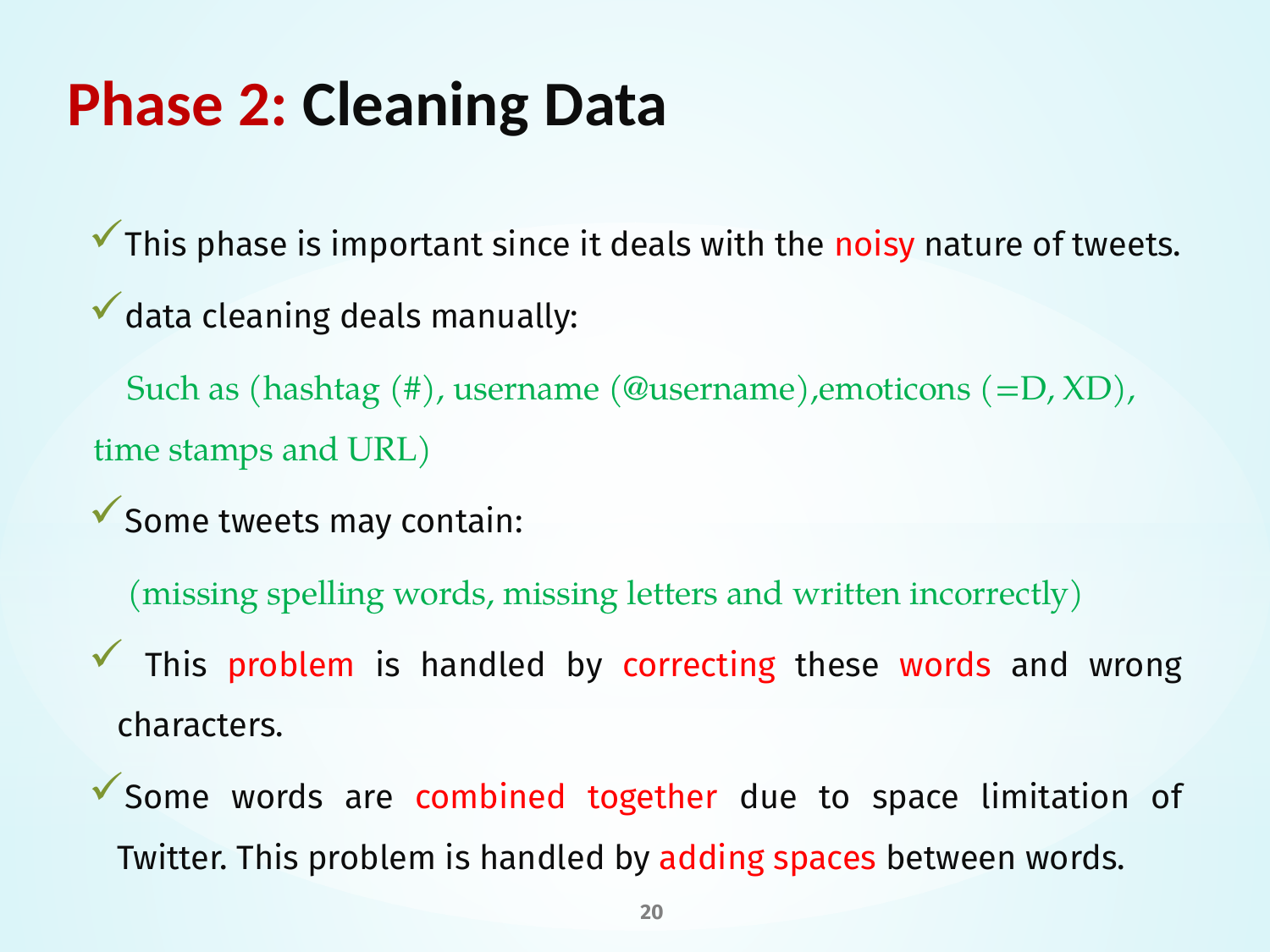

# Phase 2: Cleaning Data
This phase is important since it deals with the noisy nature of tweets.
data cleaning deals manually:
    Such as (hashtag (#), username (@username),emoticons (=D, XD), time stamps and URL)
Some tweets may contain:
    (missing spelling words, missing letters and written incorrectly)
 This problem is handled by correcting these words and wrong characters.
Some words are combined together due to space limitation of Twitter. This problem is handled by adding spaces between words.

20